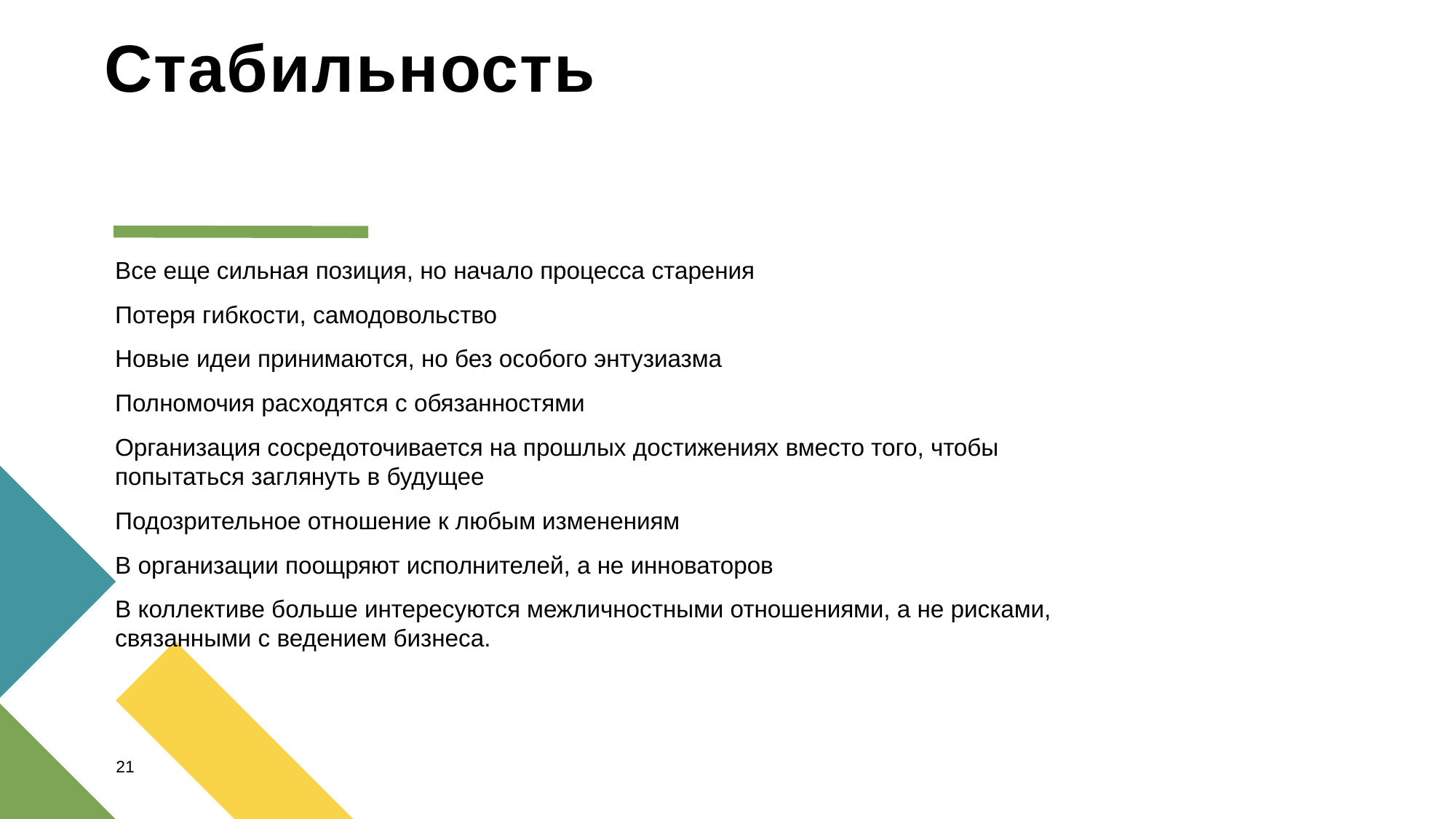

# Стабильность
Все еще сильная позиция, но начало процесса старения
Потеря гибкости, самодовольство
Новые идеи принимаются, но без особого энтузиазма
Полномочия расходятся с обязанностями
Организация сосредоточивается на прошлых достижениях вместо того, чтобы попытаться заглянуть в будущее
Подозрительное отношение к любым изменениям
В организации поощряют исполнителей, а не инноваторов
В коллективе больше интересуются межличностными отношениями, а не рисками, связанными с ведением бизнеса.
21